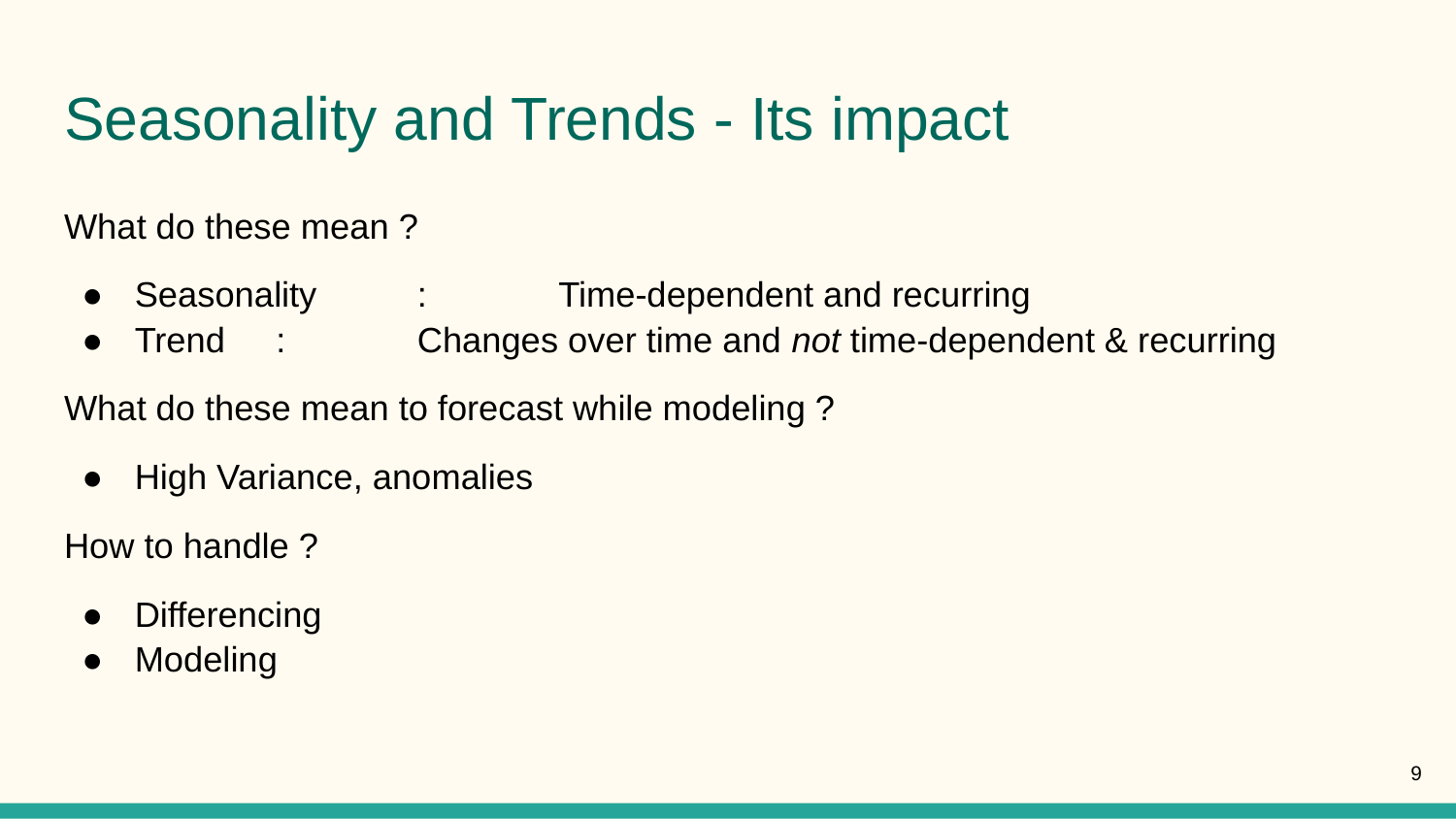

# Seasonality and Trends - Its impact
What do these mean ?
Seasonality	:	Time-dependent and recurring
Trend		:	Changes over time and not time-dependent & recurring
What do these mean to forecast while modeling ?
High Variance, anomalies
How to handle ?
Differencing
Modeling
9